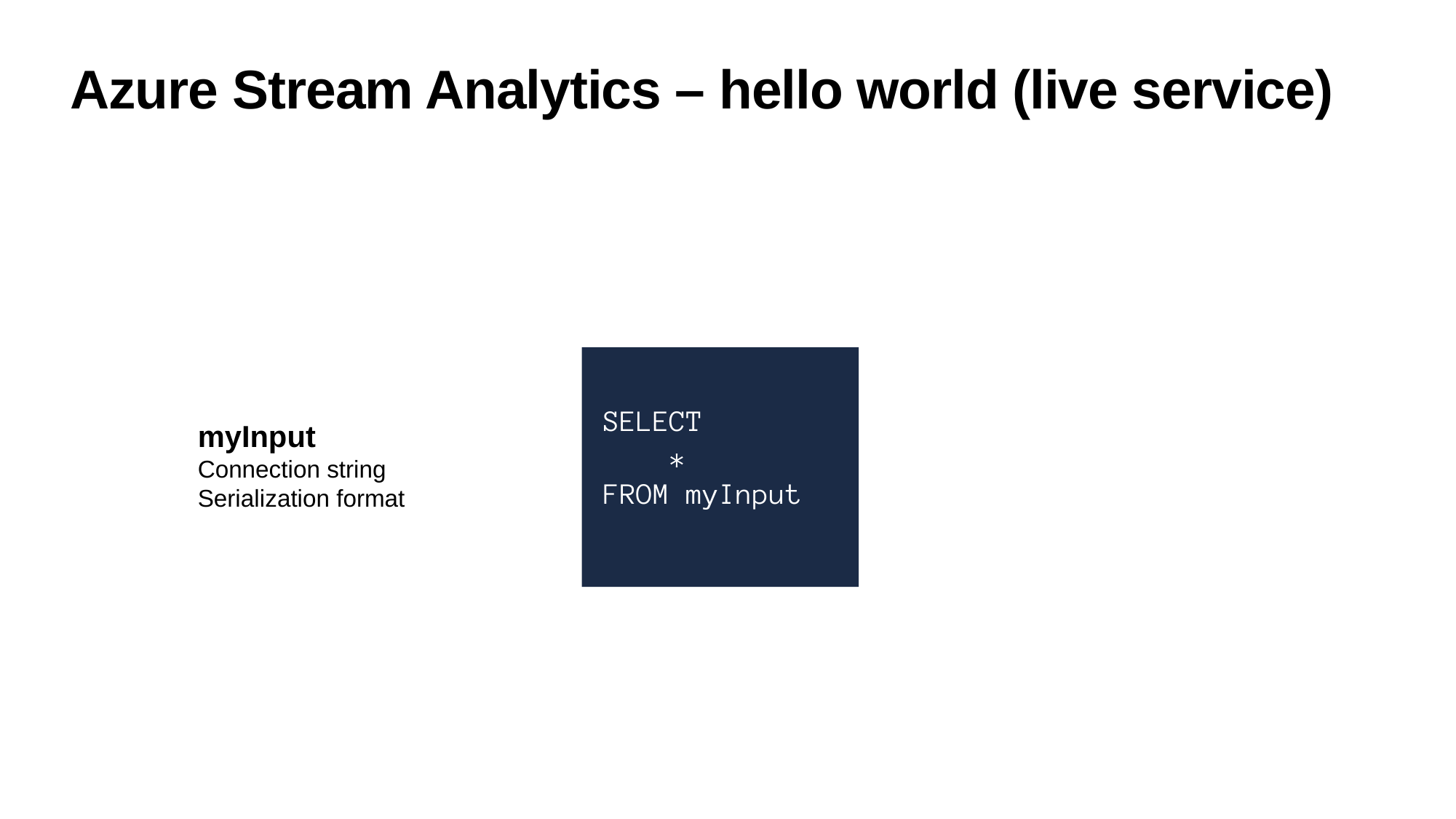

# Azure Stream Analytics – hello world (live service)

SELECT
    *
FROM myInput
myInput
Connection string
Serialization format